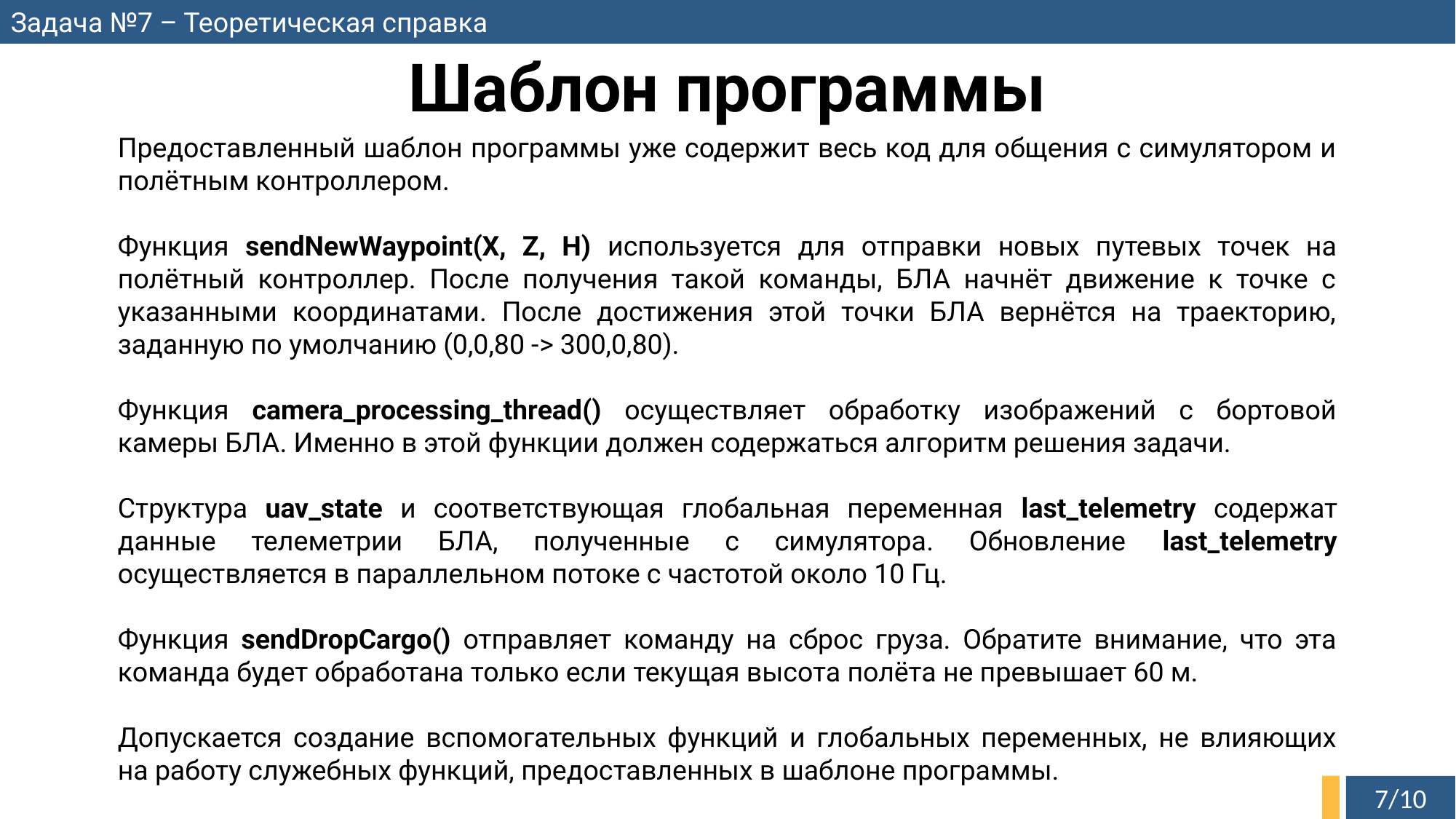

Задача №7 – Теоретическая справка
# Шаблон программы
Предоставленный шаблон программы уже содержит весь код для общения с симулятором и полётным контроллером.

Функция sendNewWaypoint(X, Z, H) используется для отправки новых путевых точек на полётный контроллер. После получения такой команды, БЛА начнёт движение к точке с указанными координатами. После достижения этой точки БЛА вернётся на траекторию, заданную по умолчанию (0,0,80 -> 300,0,80).

Функция camera_processing_thread() осуществляет обработку изображений с бортовой камеры БЛА. Именно в этой функции должен содержаться алгоритм решения задачи.

Структура uav_state и соответствующая глобальная переменная last_telemetry содержат данные телеметрии БЛА, полученные с симулятора. Обновление last_telemetry осуществляется в параллельном потоке с частотой около 10 Гц.

Функция sendDropCargo() отправляет команду на сброс груза. Обратите внимание, что эта команда будет обработана только если текущая высота полёта не превышает 60 м.

Допускается создание вспомогательных функций и глобальных переменных, не влияющих на работу служебных функций, предоставленных в шаблоне программы.

7/10